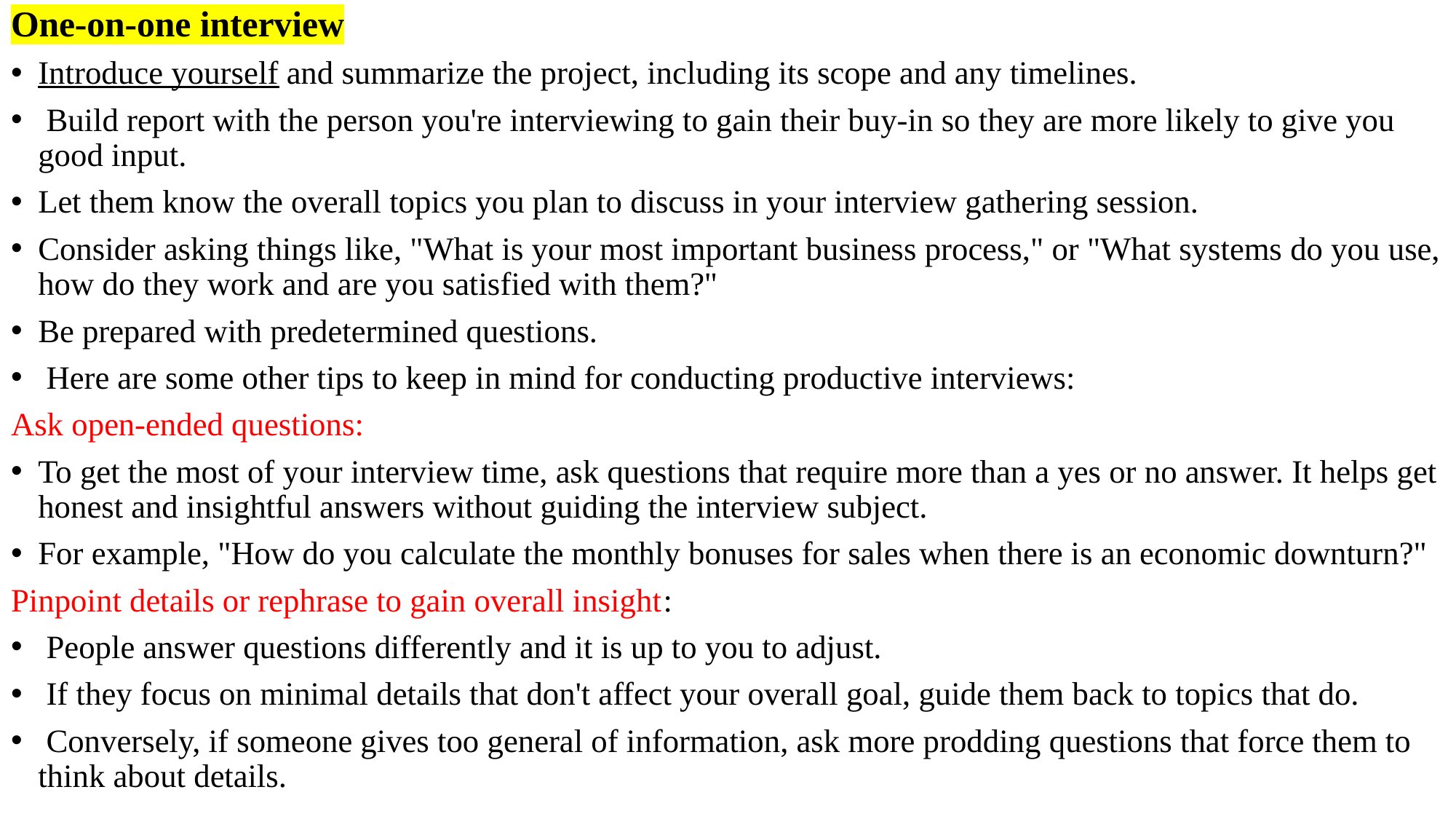

One-on-one interview
Introduce yourself and summarize the project, including its scope and any timelines.
 Build report with the person you're interviewing to gain their buy-in so they are more likely to give you good input.
Let them know the overall topics you plan to discuss in your interview gathering session.
Consider asking things like, "What is your most important business process," or "What systems do you use, how do they work and are you satisfied with them?"
Be prepared with predetermined questions.
 Here are some other tips to keep in mind for conducting productive interviews:
Ask open-ended questions:
To get the most of your interview time, ask questions that require more than a yes or no answer. It helps get honest and insightful answers without guiding the interview subject.
For example, "How do you calculate the monthly bonuses for sales when there is an economic downturn?"
Pinpoint details or rephrase to gain overall insight:
 People answer questions differently and it is up to you to adjust.
 If they focus on minimal details that don't affect your overall goal, guide them back to topics that do.
 Conversely, if someone gives too general of information, ask more prodding questions that force them to think about details.